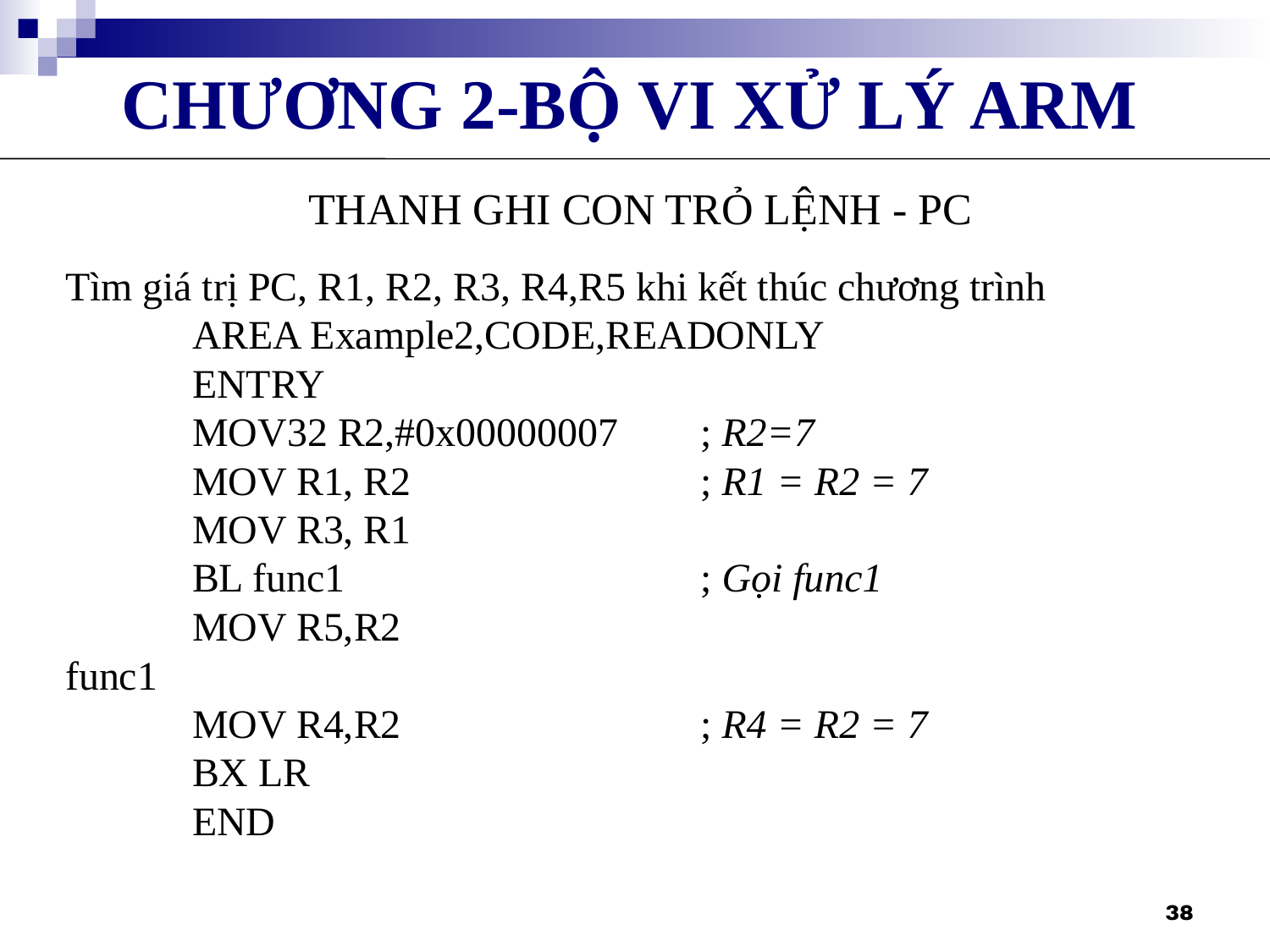

CHƯƠNG 2-BỘ VI XỬ LÝ ARM

THANH GHI CON TRỎ LỆNH - PC

Tìm giá trị PC, R1, R2, R3, R4,R5 khi kết thúc chương trình
	AREA Example2,CODE,READONLY
	ENTRY
	MOV32 R2,#0x00000007	; R2=7
	MOV R1, R2			; R1 = R2 = 7
	MOV R3, R1
	BL func1			; Gọi func1
	MOV R5,R2
func1
	MOV R4,R2			; R4 = R2 = 7
	BX LR
	END

38